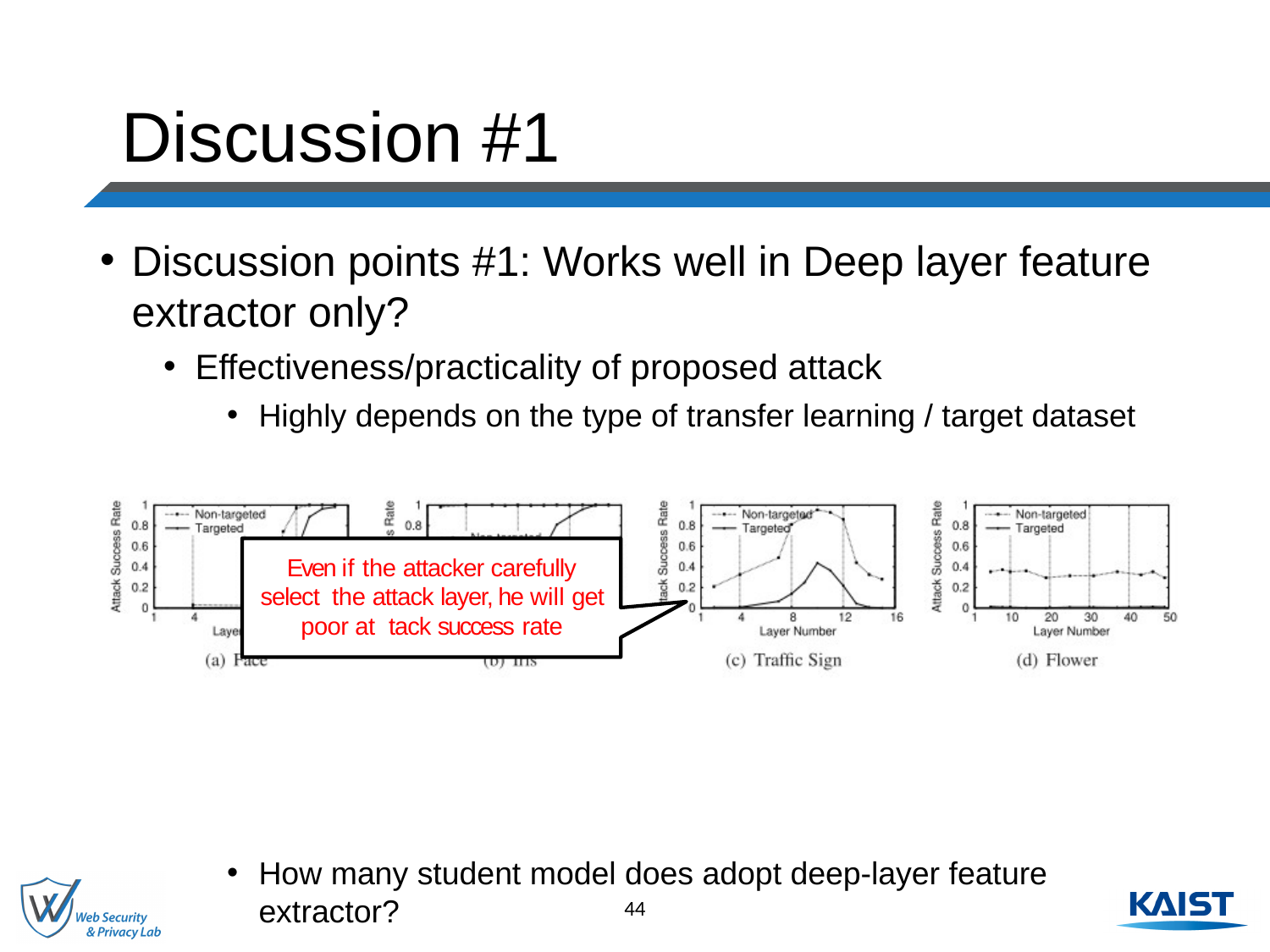

# Discussion #1
Discussion points #1: Works well in Deep layer feature extractor only?
Effectiveness/practicality of proposed attack
Highly depends on the type of transfer learning / target dataset

How many student model does adopt deep-layer feature extractor?

Even if the attacker carefully select  the attack layer, he will get poor at  tack success rate
44